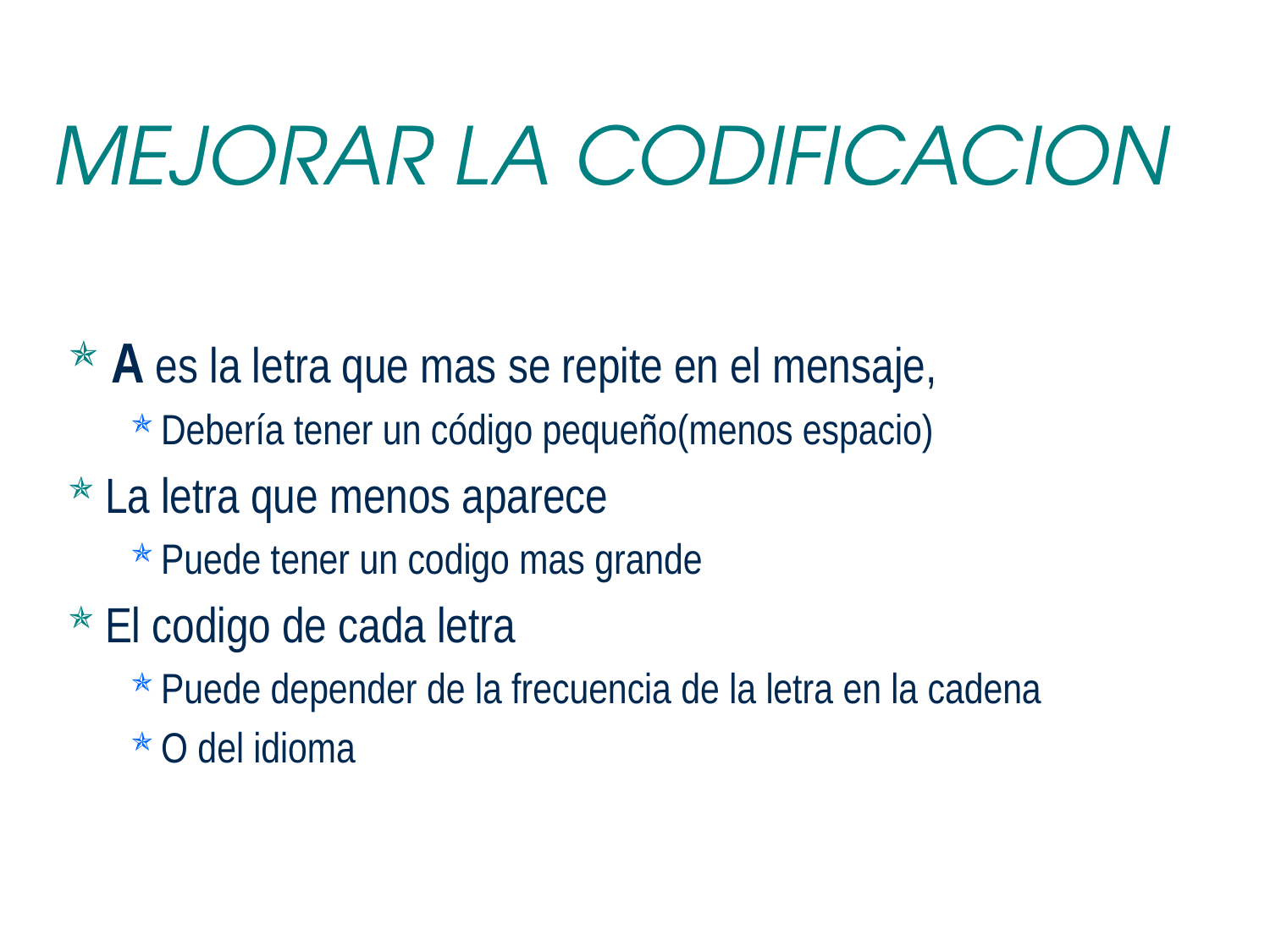

# MEJORAR LA CODIFICACION
A es la letra que mas se repite en el mensaje,
Debería tener un código pequeño(menos espacio)
La letra que menos aparece
Puede tener un codigo mas grande
El codigo de cada letra
Puede depender de la frecuencia de la letra en la cadena
O del idioma